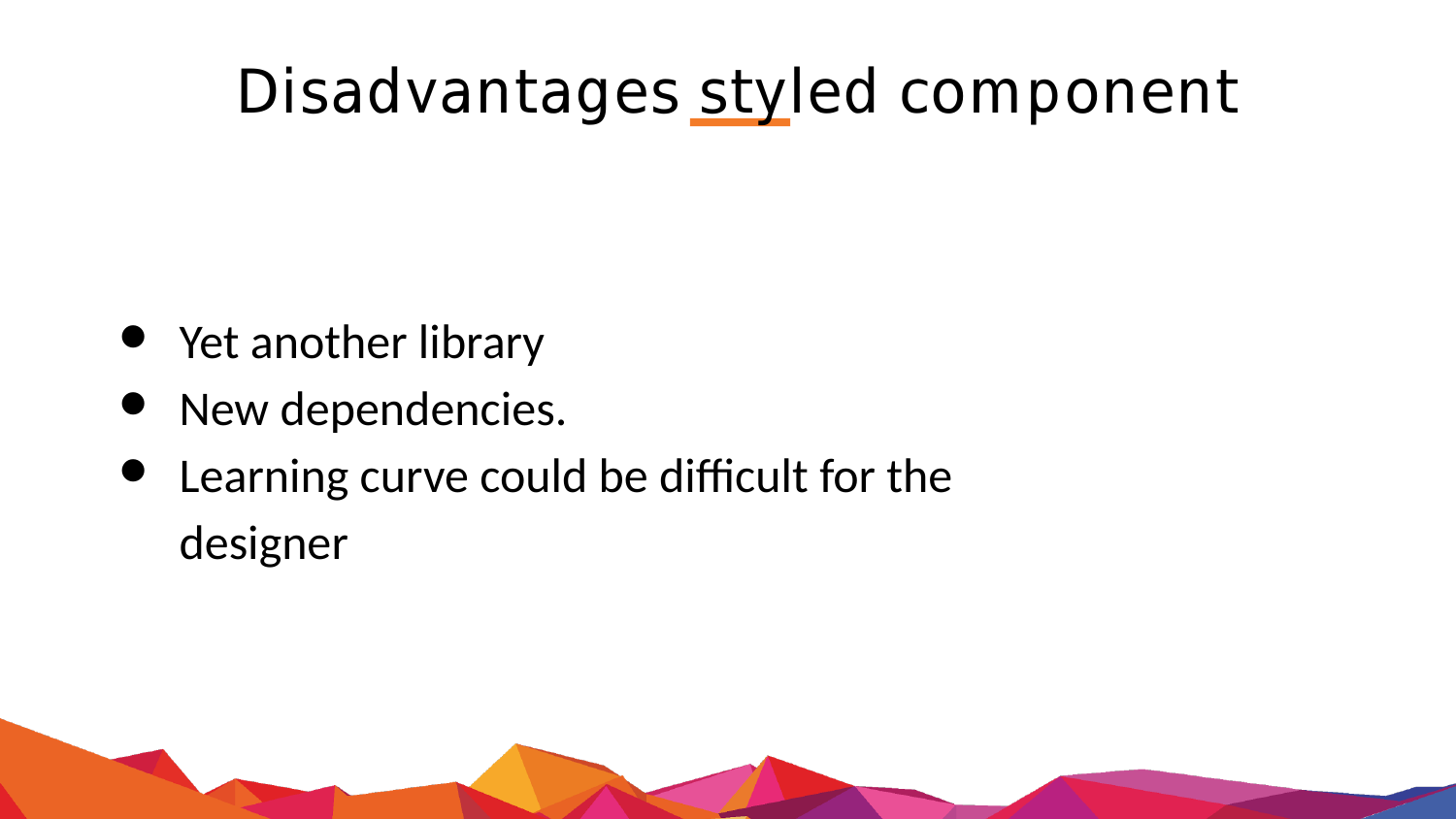

# Disadvantages styled component
Yet another library
New dependencies.
Learning curve could be difficult for the designer